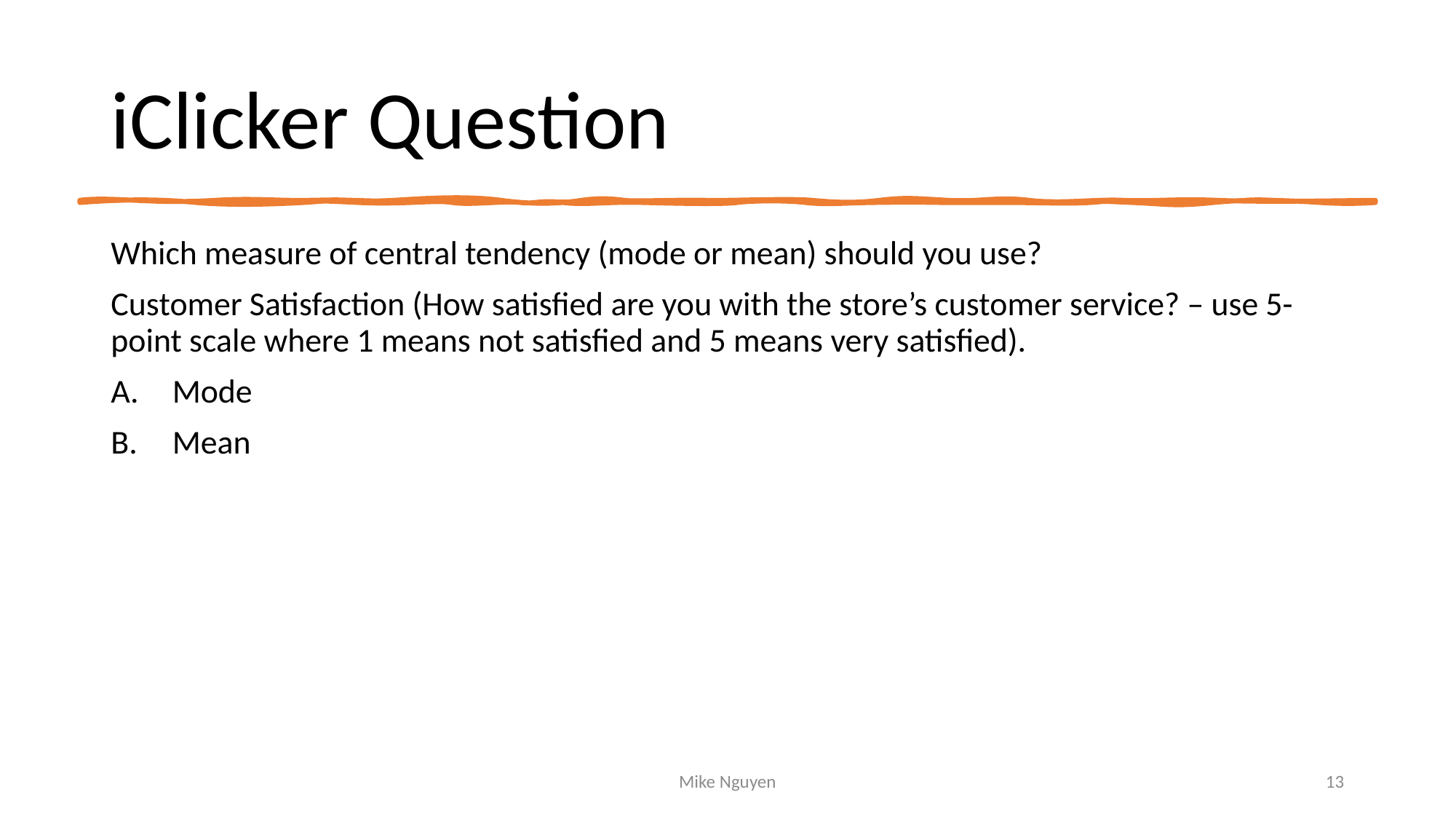

# iClicker Question

Which measure of central tendency (mode or mean) should you use?
Customer Satisfaction (How satisfied are you with the store’s customer service? – use 5-point scale where 1 means not satisfied and 5 means very satisfied).
Mode
Mean
Mike Nguyen
13